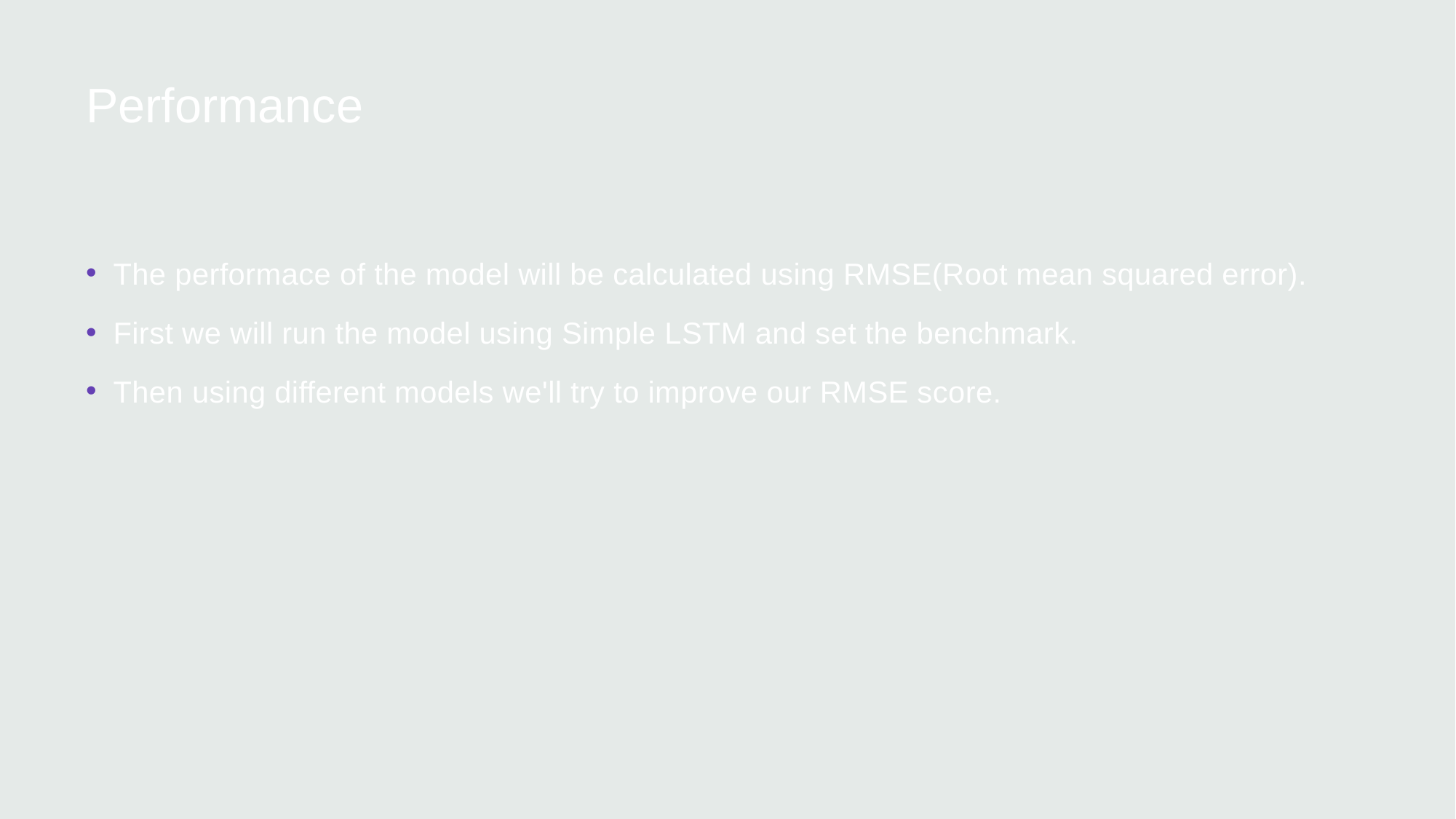

Performance
The performace of the model will be calculated using RMSE(Root mean squared error).
First we will run the model using Simple LSTM and set the benchmark.
Then using different models we'll try to improve our RMSE score.